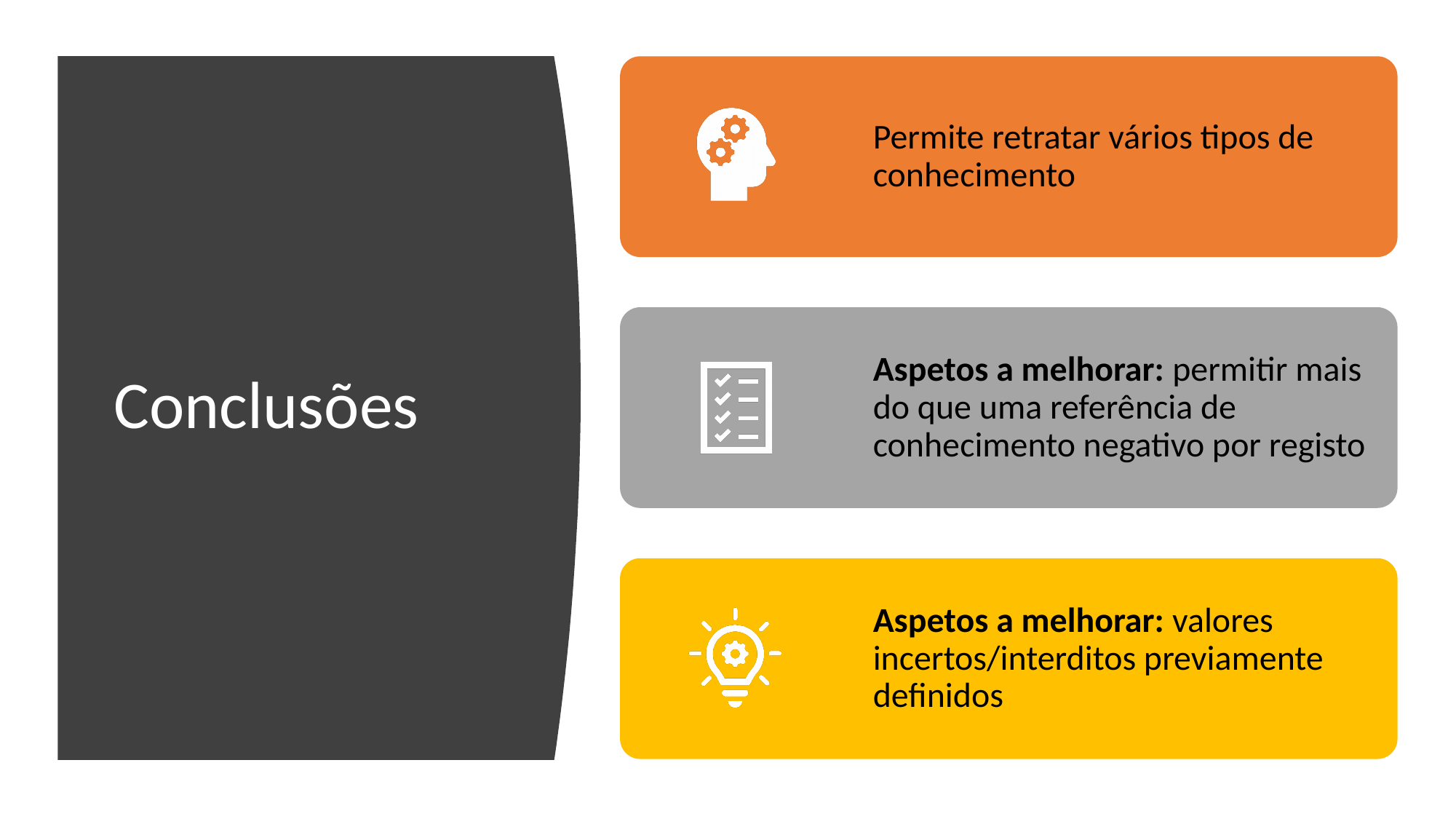

Permite retratar vários tipos de conhecimento
Aspetos a melhorar: permitir mais do que uma referência de conhecimento negativo por registo
Aspetos a melhorar: valores incertos/interditos previamente definidos

# Conclusões